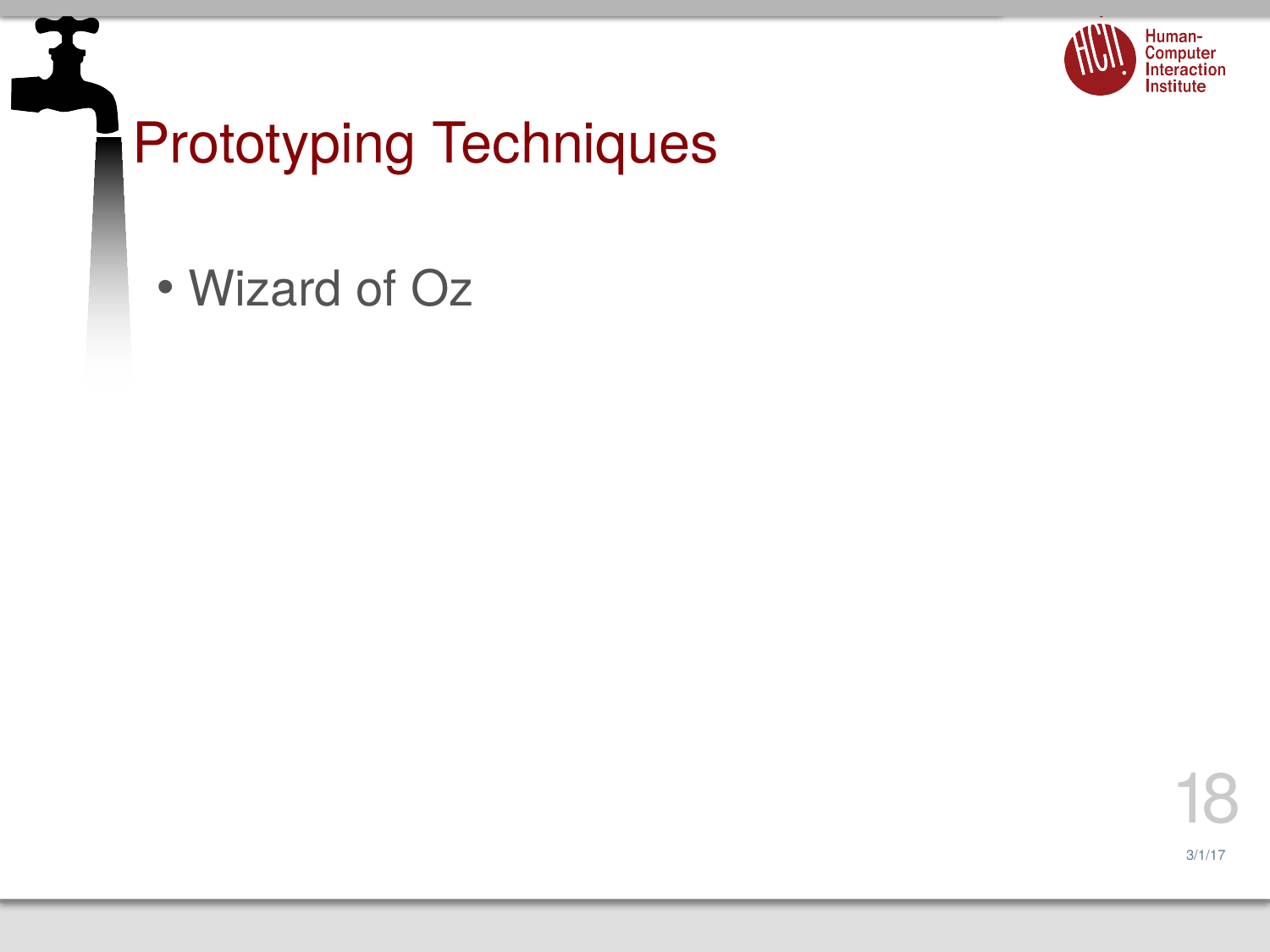

# Prototyping Techniques
Wizard of Oz
18
3/1/17